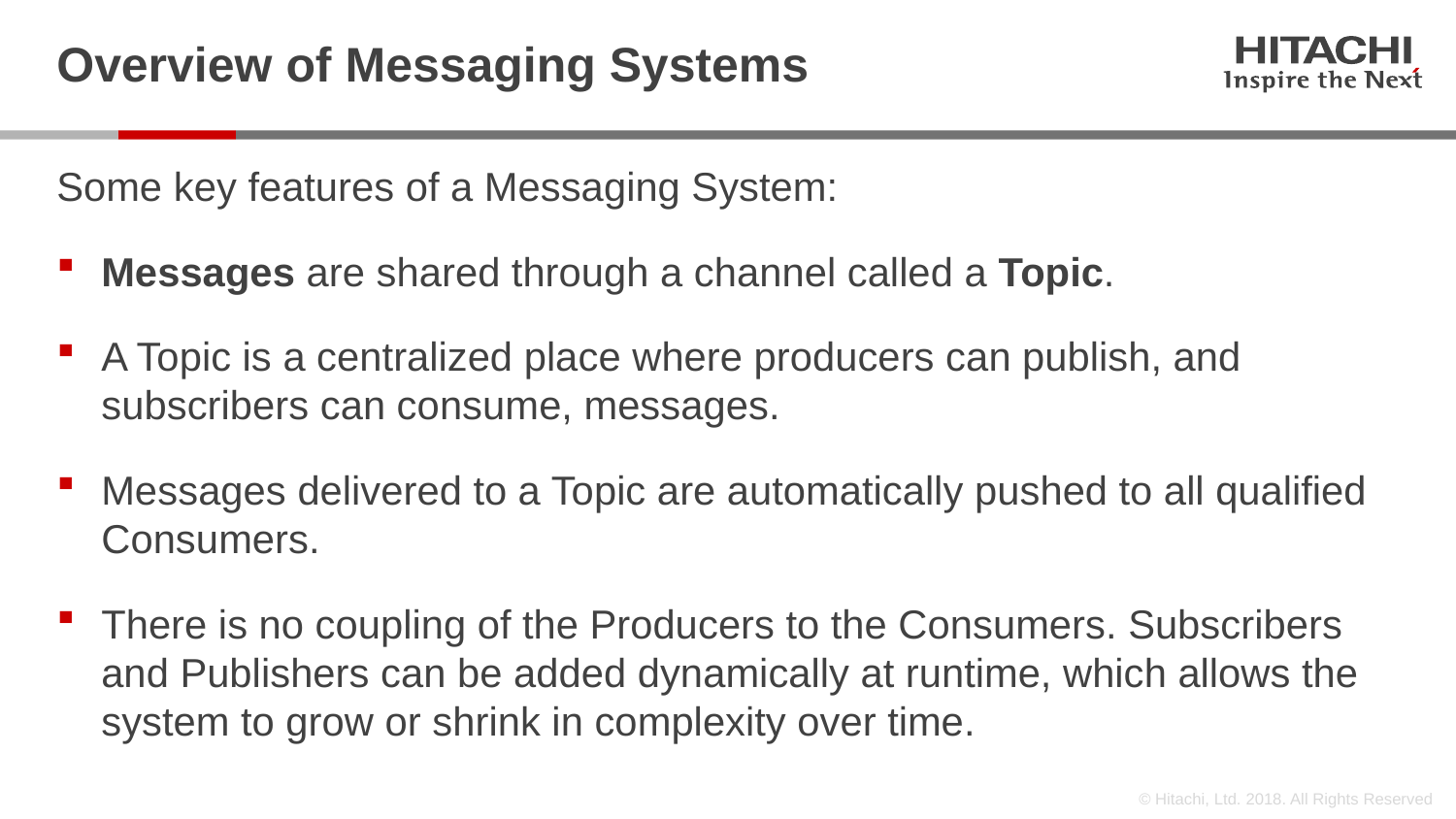

# Overview of Messaging Systems
Some key features of a Messaging System:
Messages are shared through a channel called a Topic.
A Topic is a centralized place where producers can publish, and subscribers can consume, messages.
Messages delivered to a Topic are automatically pushed to all qualified Consumers.
There is no coupling of the Producers to the Consumers. Subscribers and Publishers can be added dynamically at runtime, which allows the system to grow or shrink in complexity over time.